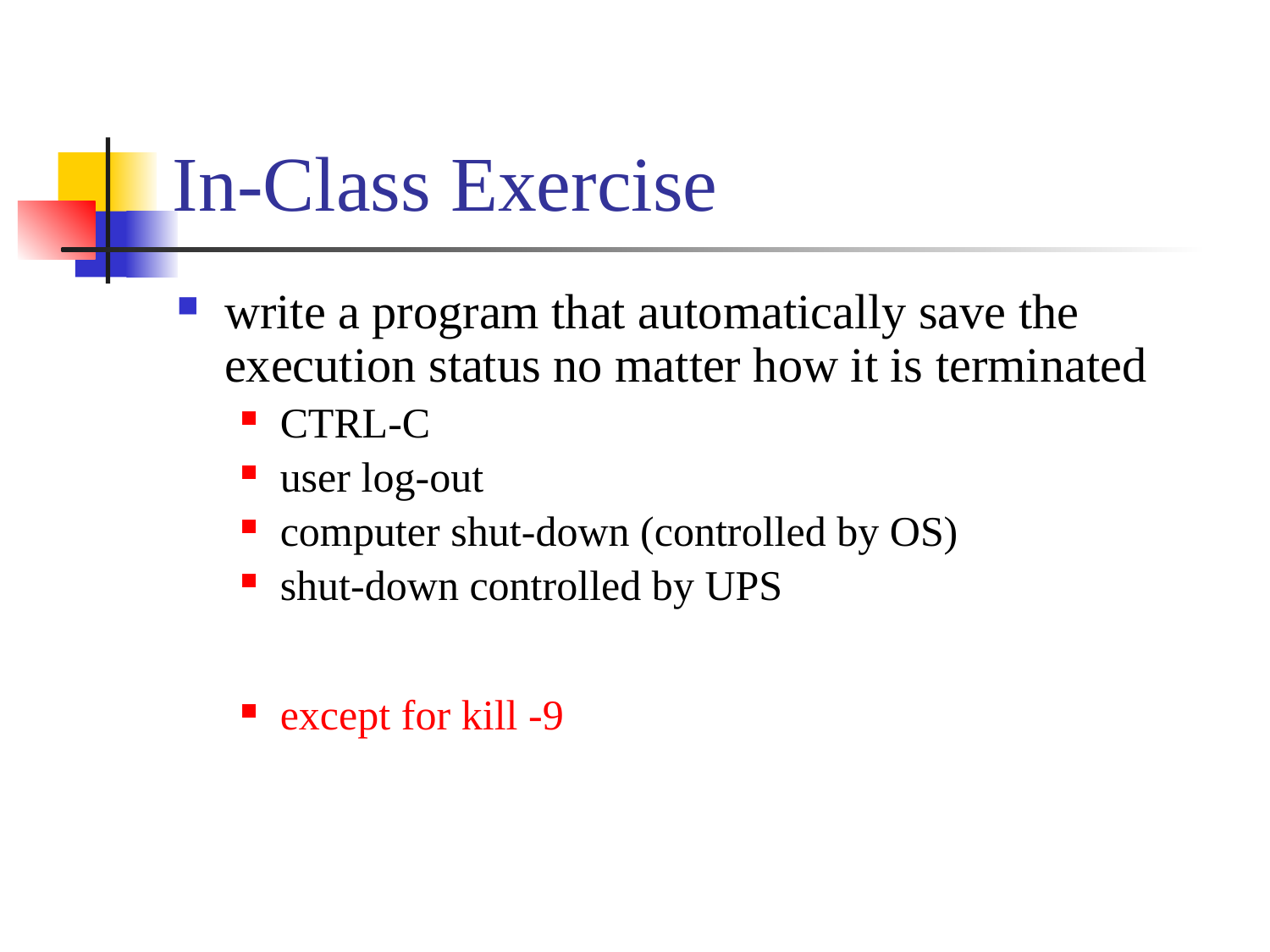

# In-Class Exercise
write a program that automatically save the execution status no matter how it is terminated
CTRL-C
user log-out
computer shut-down (controlled by OS)
shut-down controlled by UPS

except for kill -9